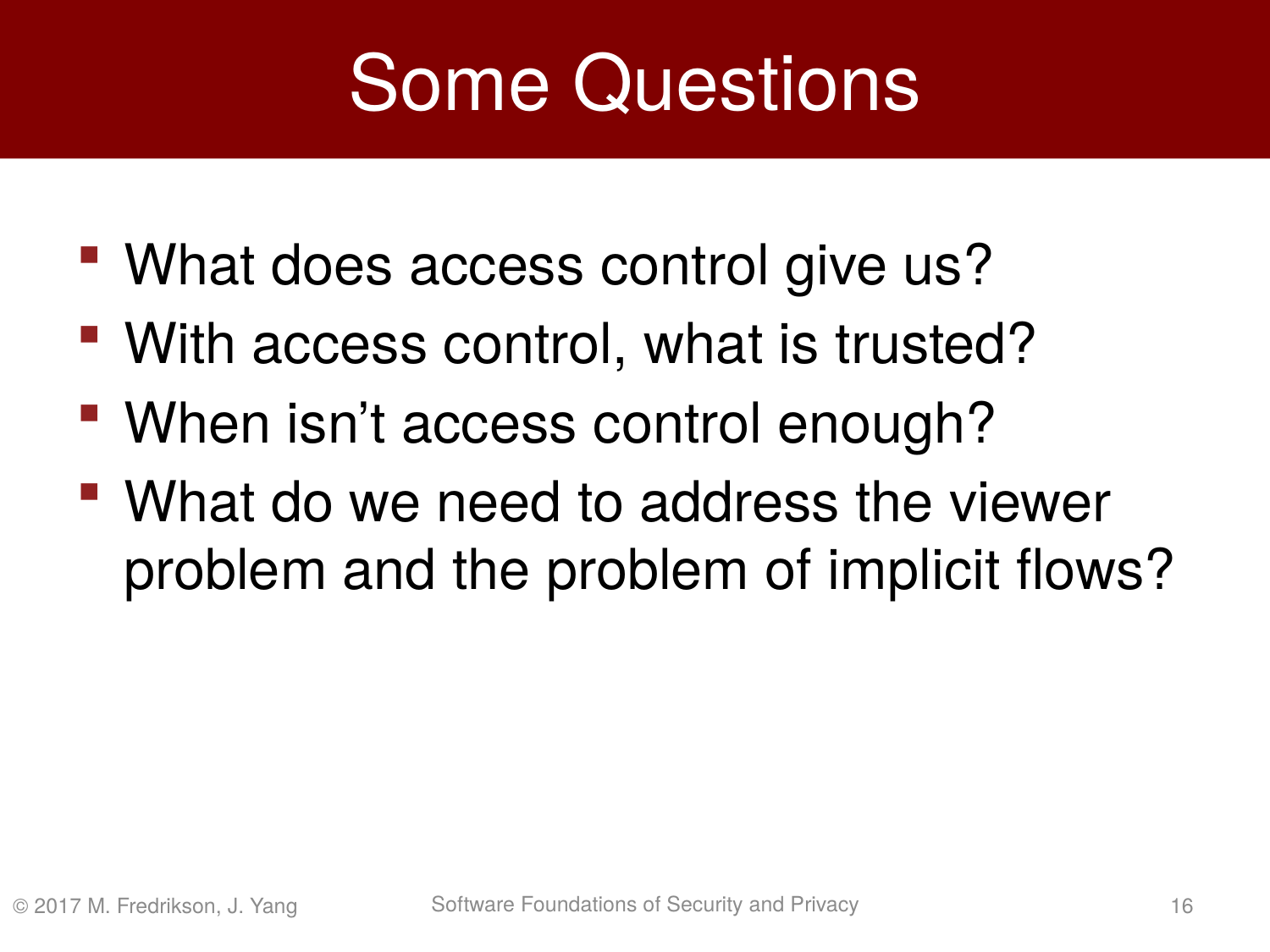

# Some Questions
What does access control give us?
With access control, what is trusted?
When isn’t access control enough?
What do we need to address the viewer problem and the problem of implicit flows?
© 2017 M. Fredrikson, J. Yang
16